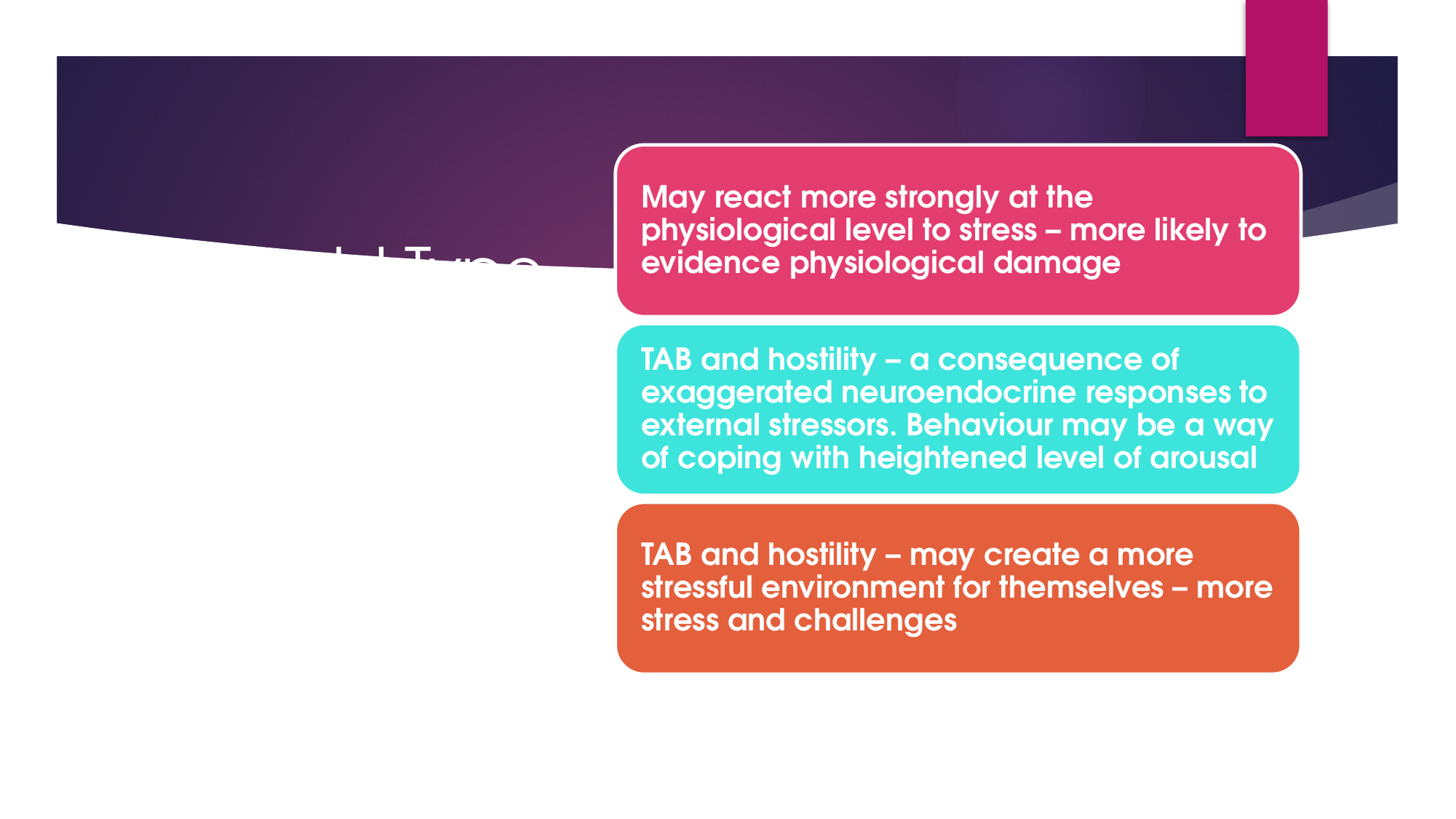

How could Type A Behaviour and Hostility contribute to heart disease?
May react more strongly at the physiological level to stress – more likely to evidence physiological damage
TAB and hostility – a consequence of exaggerated neuroendocrine responses to external stressors. Behaviour may be a way of coping with heightened level of arousal
TAB and hostility – may create a more stressful environment for themselves – more stress and challenges